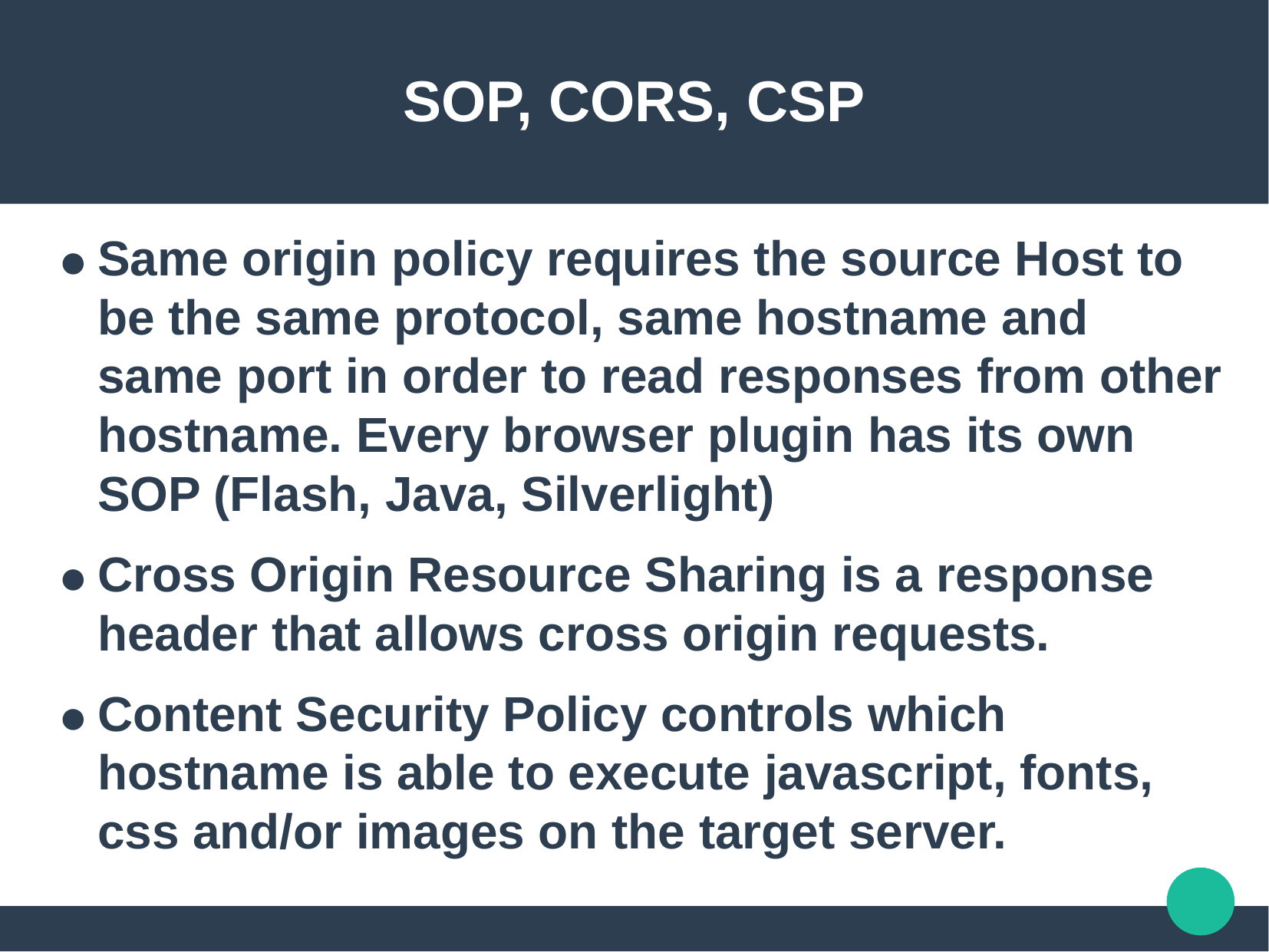

SOP, CORS, CSP
Same origin policy requires the source Host to be the same protocol, same hostname and same port in order to read responses from other hostname. Every browser plugin has its own SOP (Flash, Java, Silverlight)
Cross Origin Resource Sharing is a response header that allows cross origin requests.
Content Security Policy controls which hostname is able to execute javascript, fonts, css and/or images on the target server.